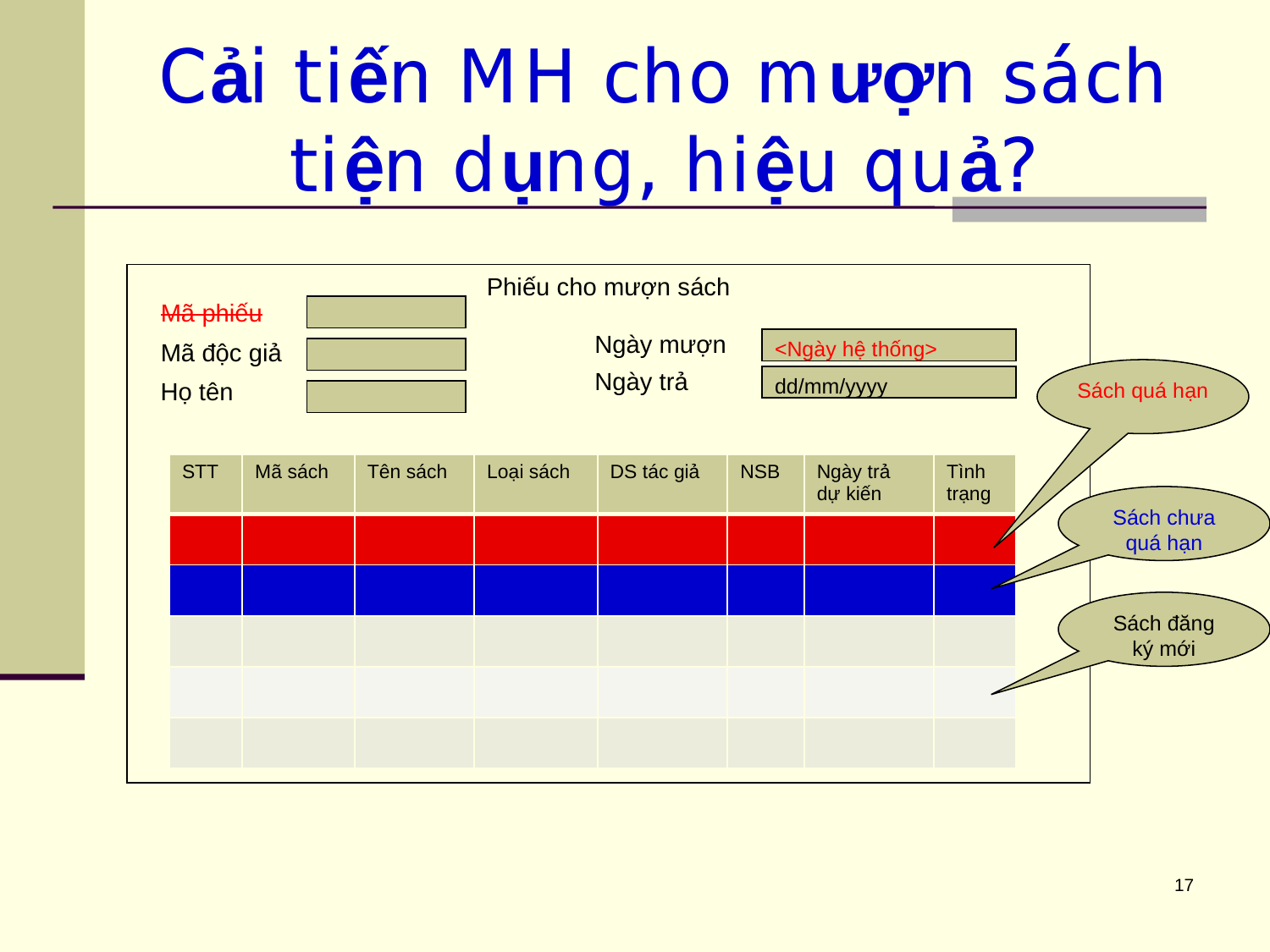

# Cải tiến MH cho mượn sách tiện dụng, hiệu quả?
Phiếu cho mượn sách
Mã phiếu

Ngày mượn
<Ngày hệ thống>
Mã độc giả

Ngày trả
Sách quá hạn
dd/mm/yyyy
Họ tên

| STT | Mã sách | Tên sách | Loại sách | DS tác giả | NSB | Ngày trả dự kiến | Tình trạng |
| --- | --- | --- | --- | --- | --- | --- | --- |
|  |  |  |  |  |  |  |  |
|  |  |  |  |  |  |  |  |
|  |  |  |  |  |  |  |  |
|  |  |  |  |  |  |  |  |
|  |  |  |  |  |  |  |  |
Sách chưa quá hạn
Sách đăng ký mới
17